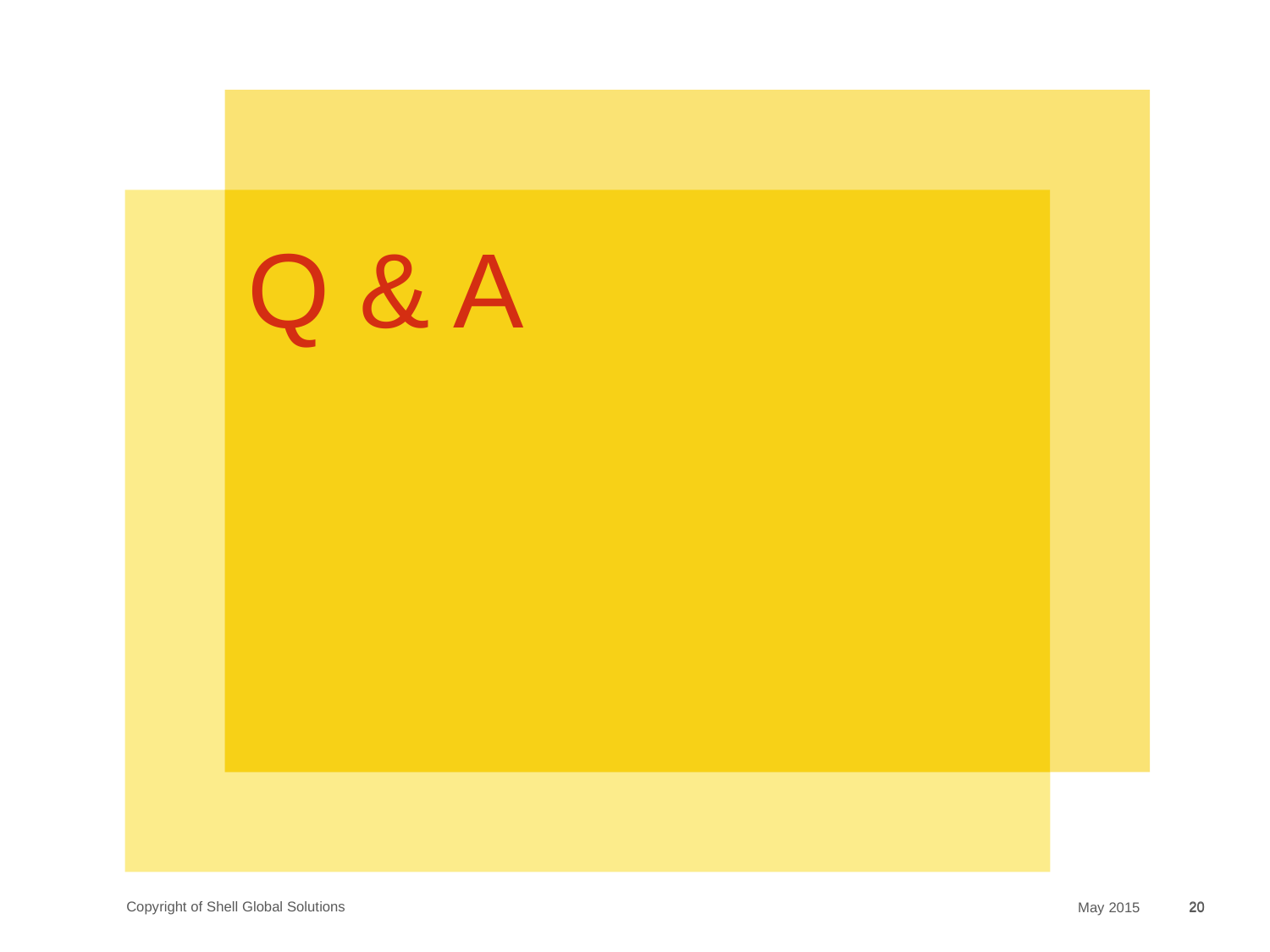

Q & A

May 2015

20
20